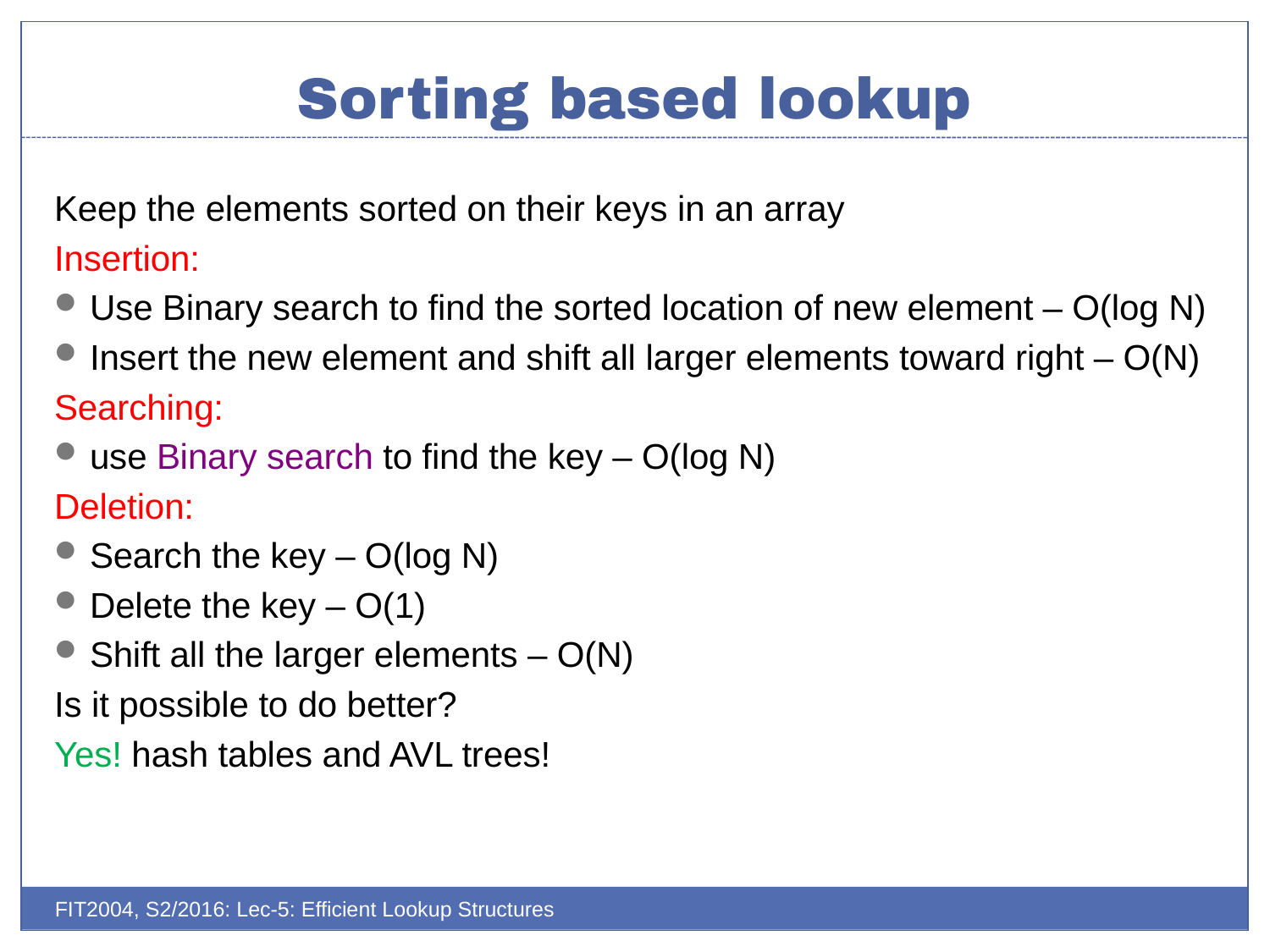

# Sorting based lookup
Keep the elements sorted on their keys in an array
Insertion:
Use Binary search to find the sorted location of new element – O(log N)
Insert the new element and shift all larger elements toward right – O(N)
Searching:
use Binary search to find the key – O(log N)
Deletion:
Search the key – O(log N)
Delete the key – O(1)
Shift all the larger elements – O(N)
Is it possible to do better?
Yes! hash tables and AVL trees!
FIT2004, S2/2016: Lec-5: Efficient Lookup Structures